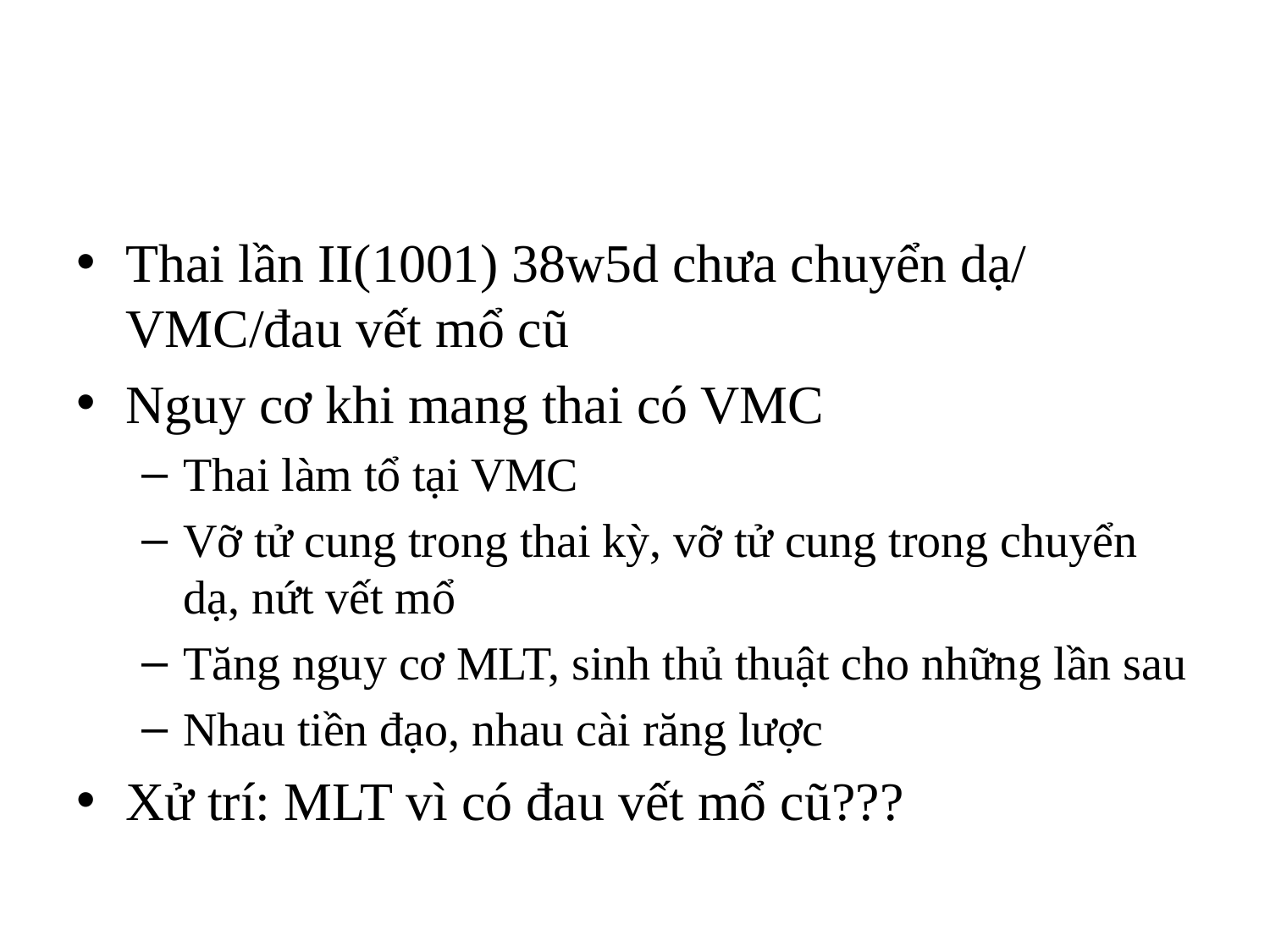

#
Thai lần II(1001) 38w5d chưa chuyển dạ/ VMC/đau vết mổ cũ
Nguy cơ khi mang thai có VMC
Thai làm tổ tại VMC
Vỡ tử cung trong thai kỳ, vỡ tử cung trong chuyển dạ, nứt vết mổ
Tăng nguy cơ MLT, sinh thủ thuật cho những lần sau
Nhau tiền đạo, nhau cài răng lược
Xử trí: MLT vì có đau vết mổ cũ???